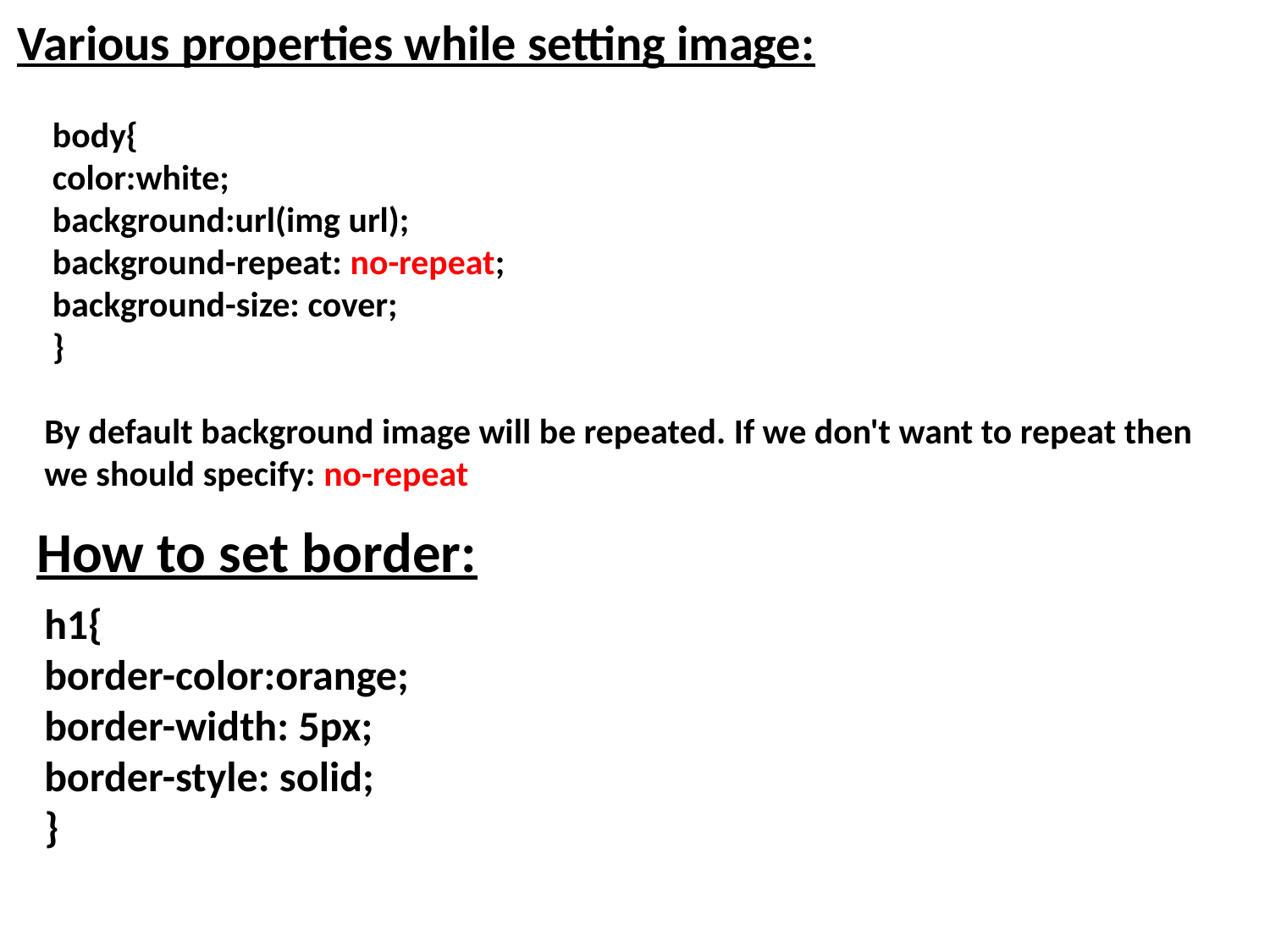

Various properties while setting image:
 body{
 color:white;
 background:url(img url);
 background-repeat: no-repeat;
 background-size: cover;
 }

By default background image will be repeated. If we don't want to repeat then we should specify: no-repeat
How to set border:
h1{
border-color:orange;
border-width: 5px;
border-style: solid;
}